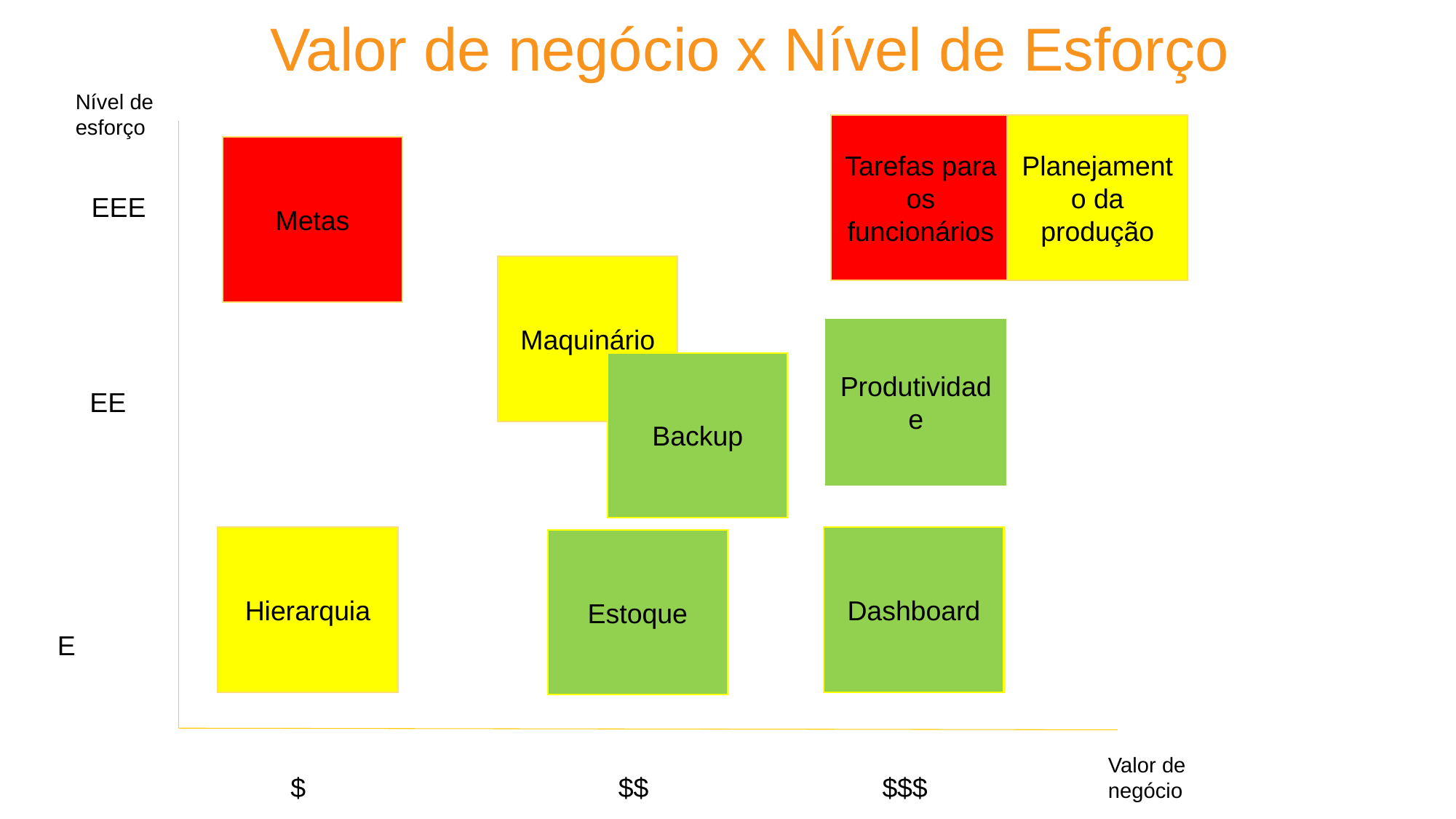

Valor de negócio x Nível de Esforço
Nível de esforço
Tarefas para os funcionários

Planejamento da produção

Metas
   EEE
Maquinário
Produtividade

Backup

 EE
Hierarquia
Dashboard

Estoque

     E
Valor de negócio
$
$$
$$$